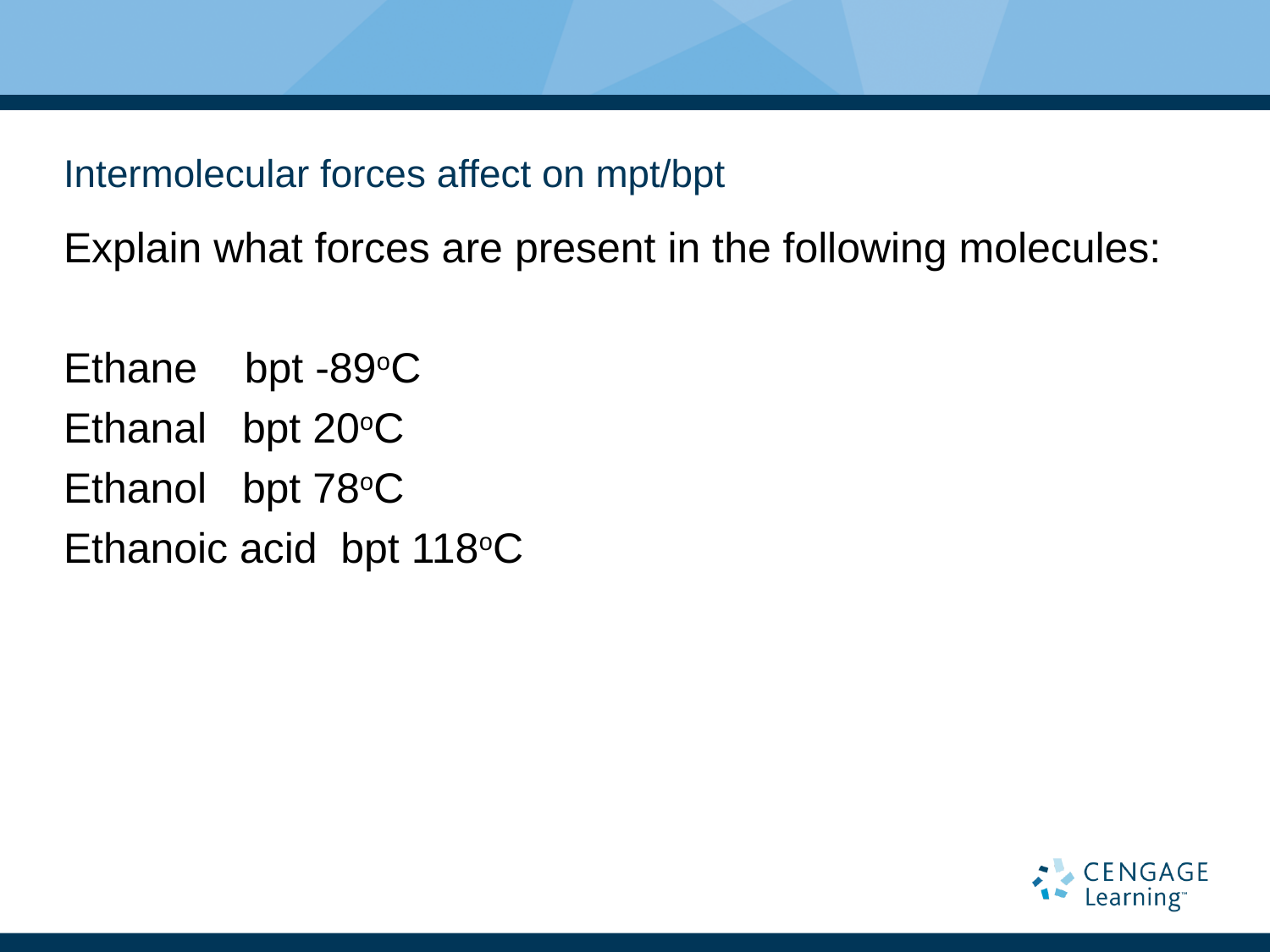

# Intermolecular forces affect on mpt/bpt
Explain what forces are present in the following molecules:

Ethane    bpt -89oC
Ethanal   bpt 20oC
Ethanol   bpt 78oC
Ethanoic acid  bpt 118oC